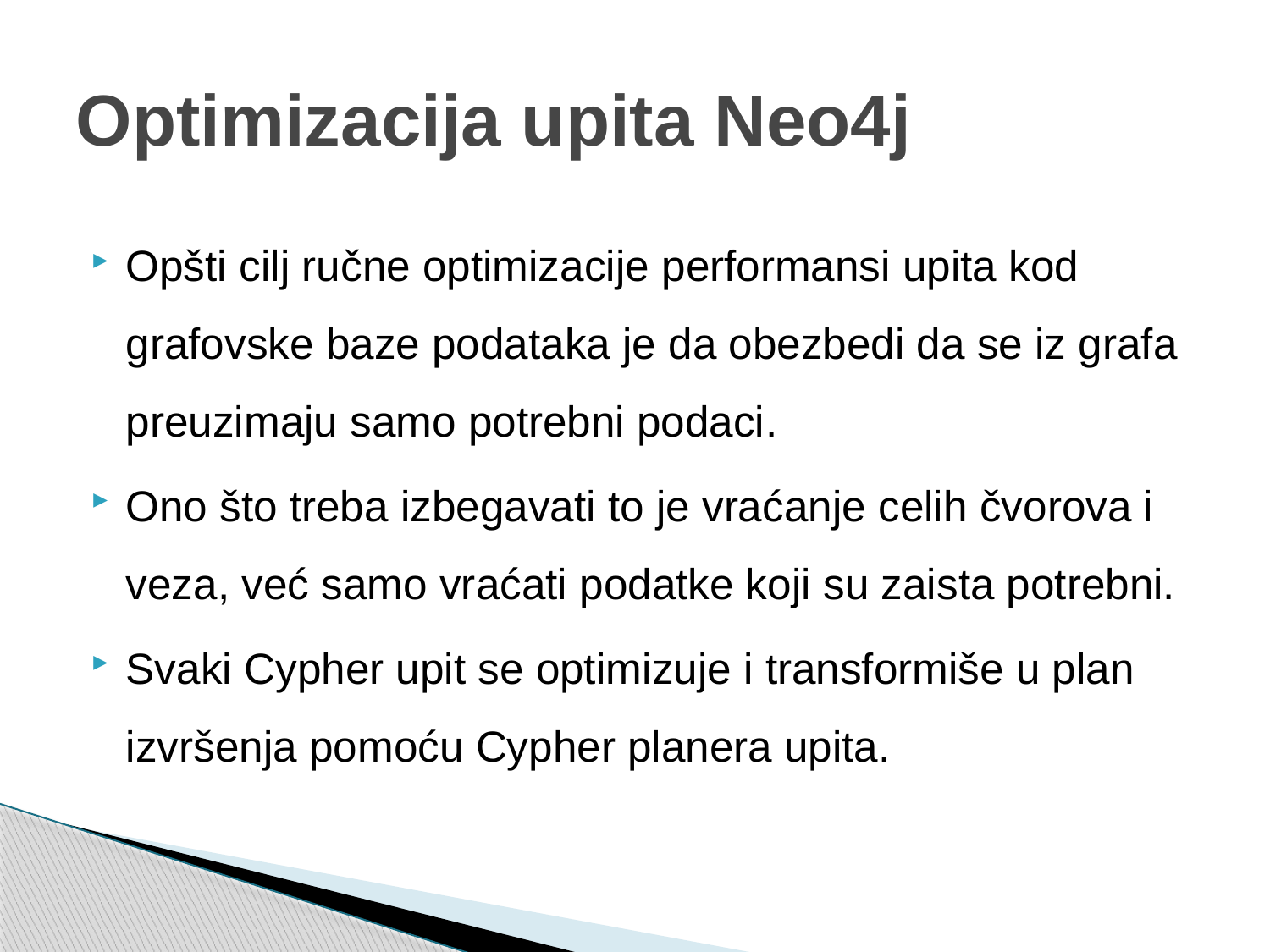

# Optimizacija upita Neo4j
Opšti cilj ručne optimizacije performansi upita kod grafovske baze podataka je da obezbedi da se iz grafa preuzimaju samo potrebni podaci.
Ono što treba izbegavati to je vraćanje celih čvorova i veza, već samo vraćati podatke koji su zaista potrebni.
Svaki Cypher upit se optimizuje i transformiše u plan izvršenja pomoću Cypher planera upita.